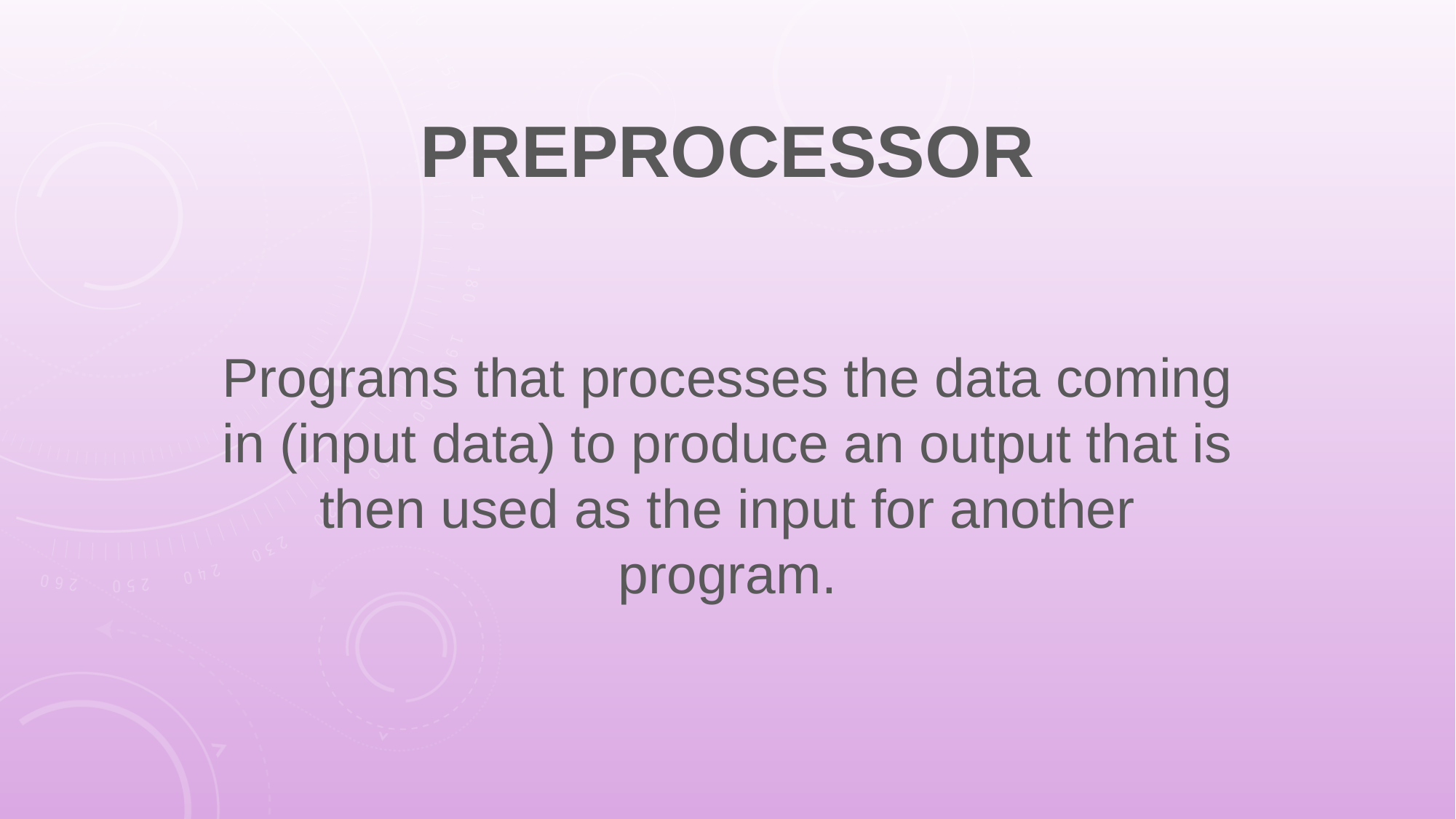

# Preprocessor
Programs that processes the data coming in (input data) to produce an output that is then used as the input for another program.